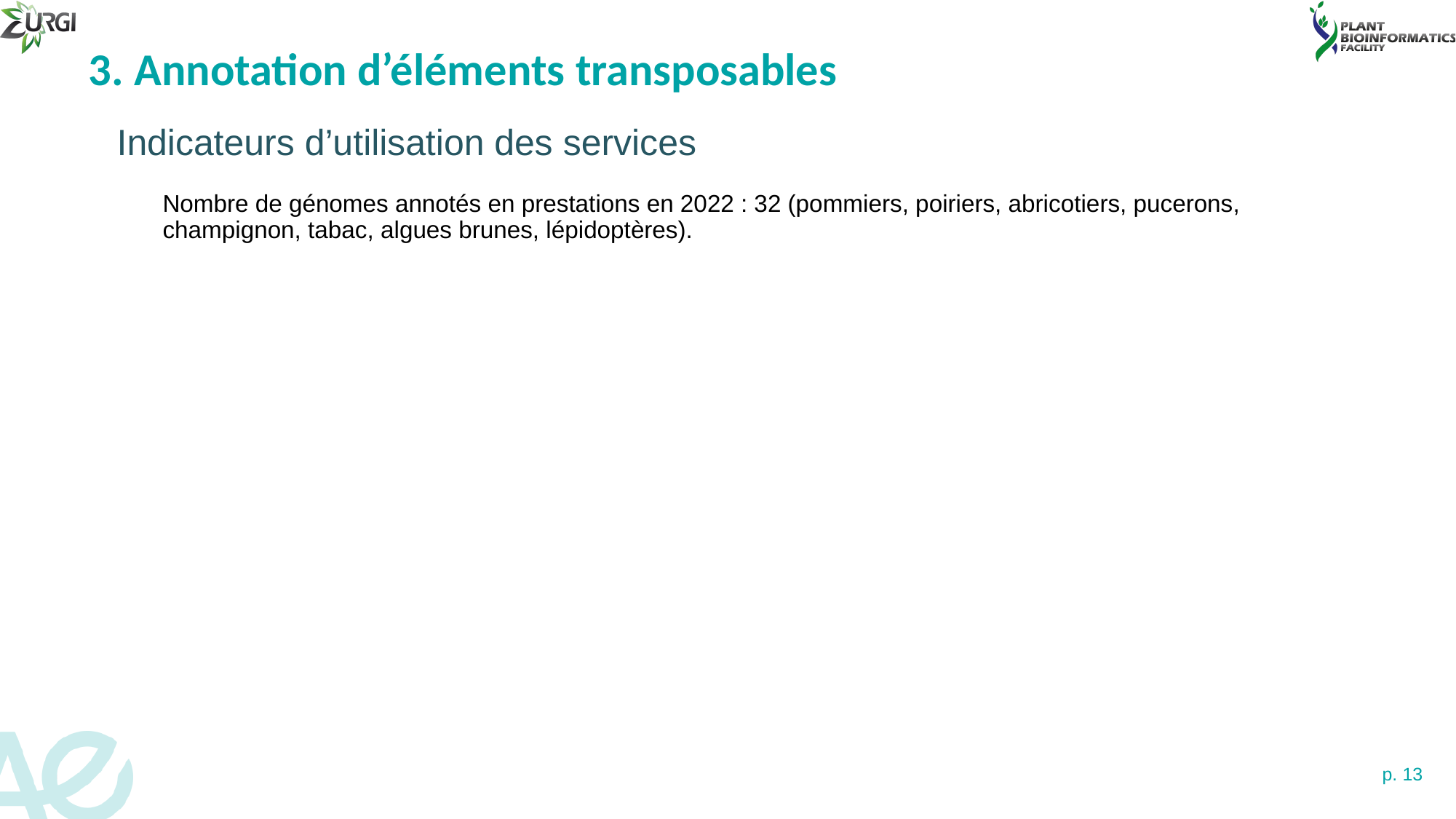

# 3. Annotation d’éléments transposables

Indicateurs d’utilisation des services
Nombre de génomes annotés en prestations en 2022 : 32 (pommiers, poiriers, abricotiers, pucerons, champignon, tabac, algues brunes, lépidoptères).